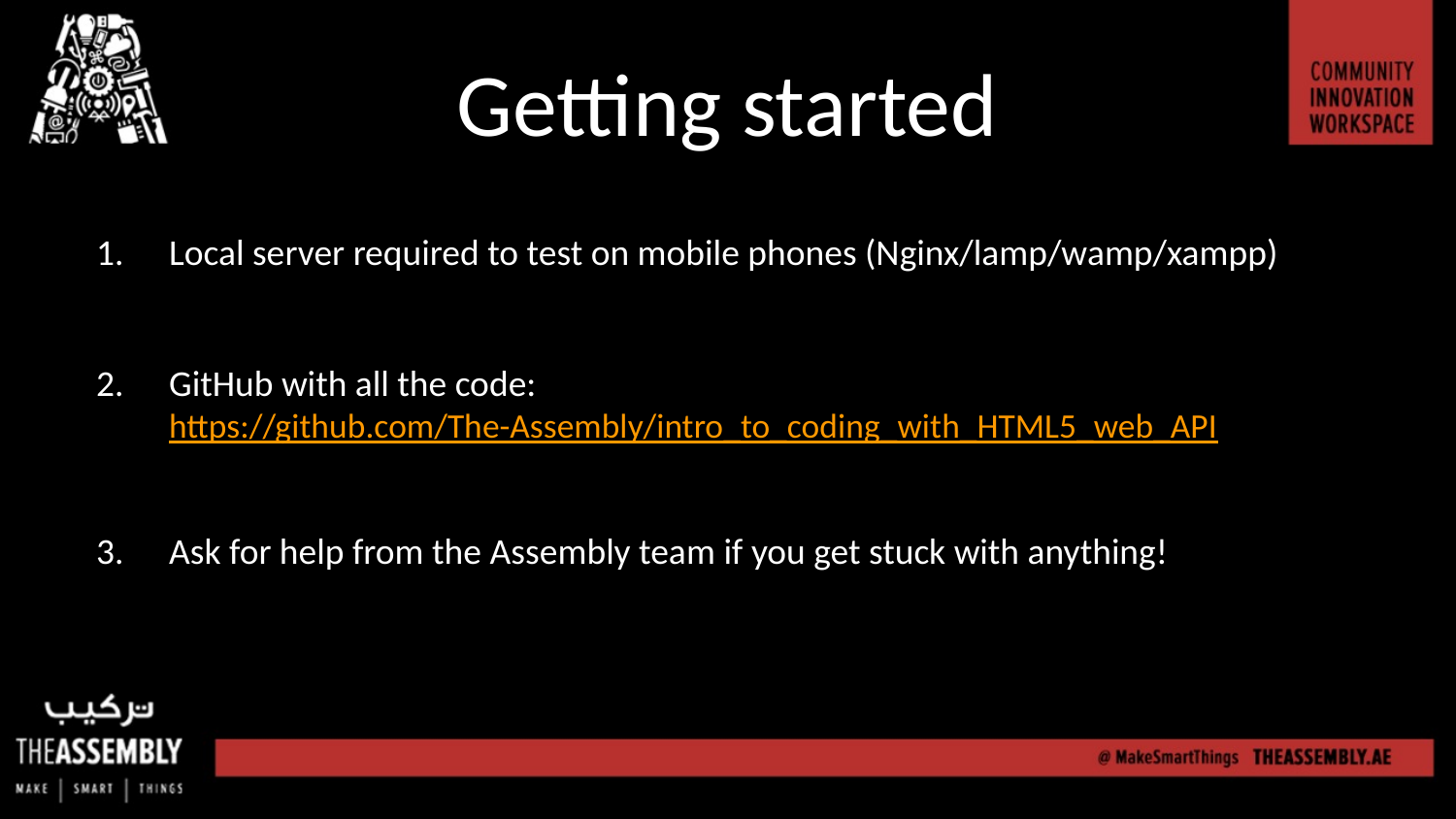

Getting started
Local server required to test on mobile phones (Nginx/lamp/wamp/xampp)

GitHub with all the code:
https://github.com/The-Assembly/intro_to_coding_with_HTML5_web_API

Ask for help from the Assembly team if you get stuck with anything!